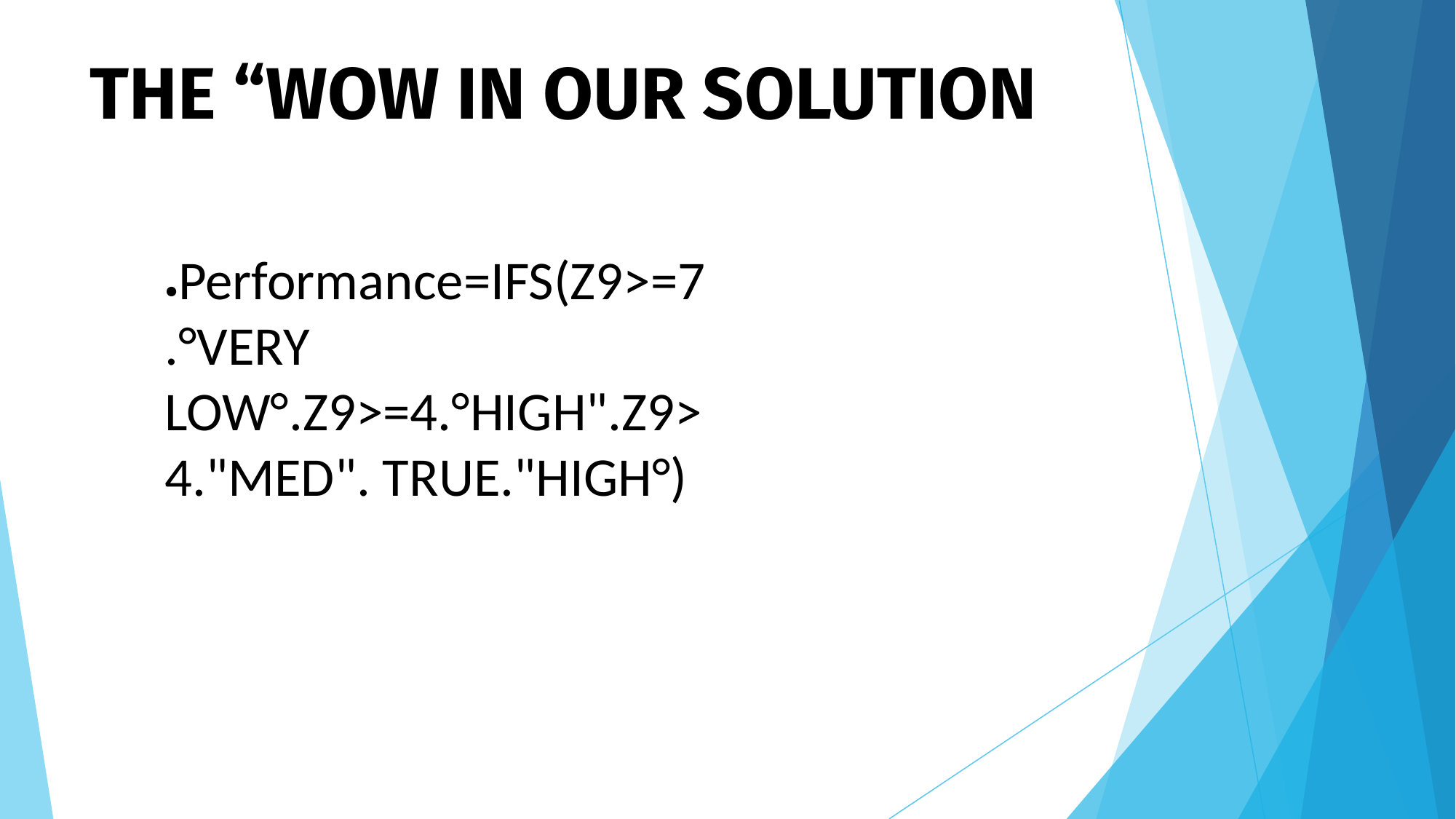

# THE “WOW IN OUR SOLUTION
•Performance=IFS(Z9>=7.°VERY LOW°.Z9>=4.°HIGH".Z9>4."MED". TRUE."HIGH°)